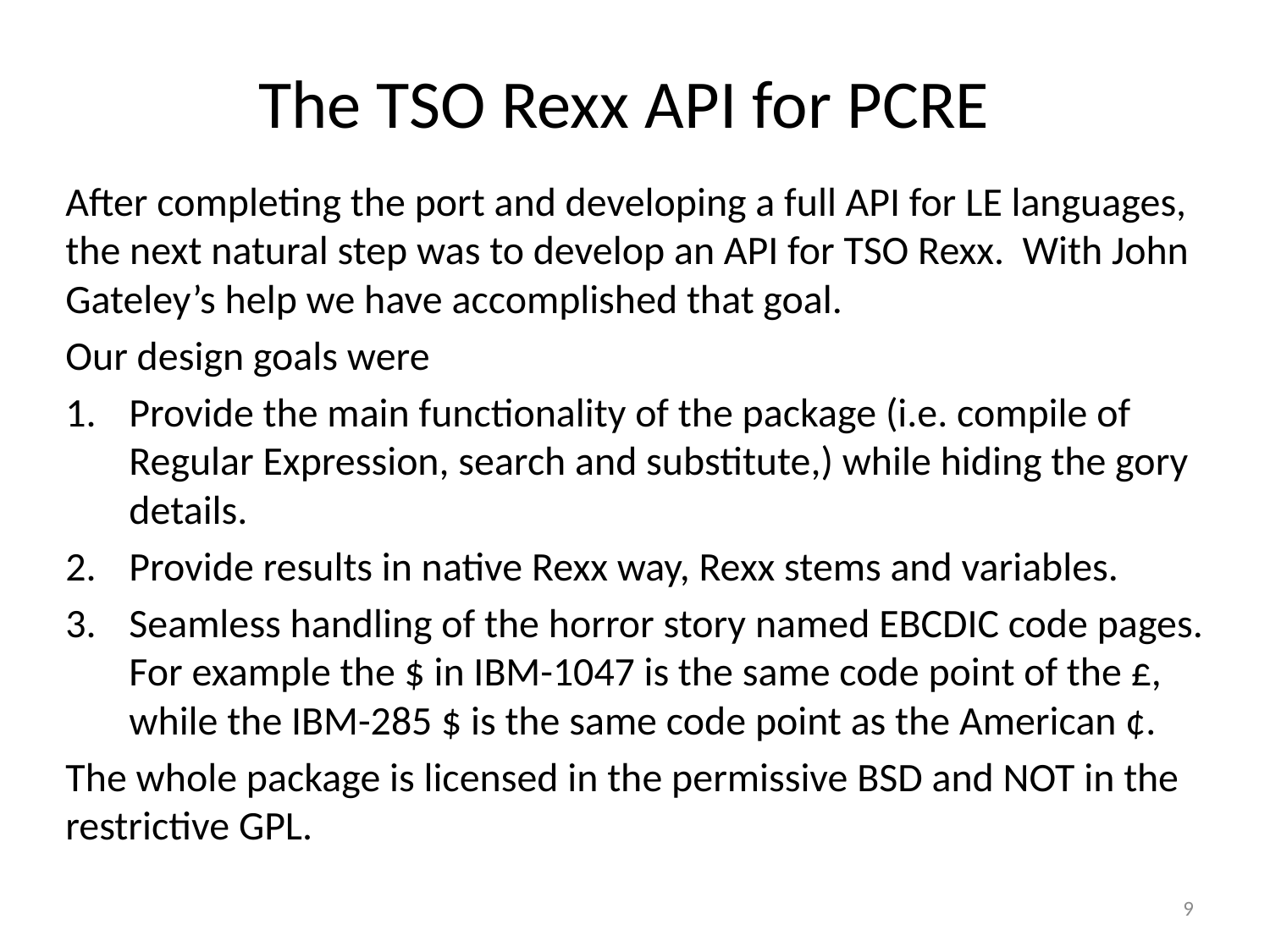

The TSO Rexx API for PCRE
After completing the port and developing a full API for LE languages, the next natural step was to develop an API for TSO Rexx.  With John Gateley’s help we have accomplished that goal.
Our design goals were
Provide the main functionality of the package (i.e. compile of Regular Expression, search and substitute,) while hiding the gory details.
Provide results in native Rexx way, Rexx stems and variables.
Seamless handling of the horror story named EBCDIC code pages.  For example the $ in IBM-1047 is the same code point of the £, while the IBM-285 $ is the same code point as the American ¢.
The whole package is licensed in the permissive BSD and NOT in the restrictive GPL.
9